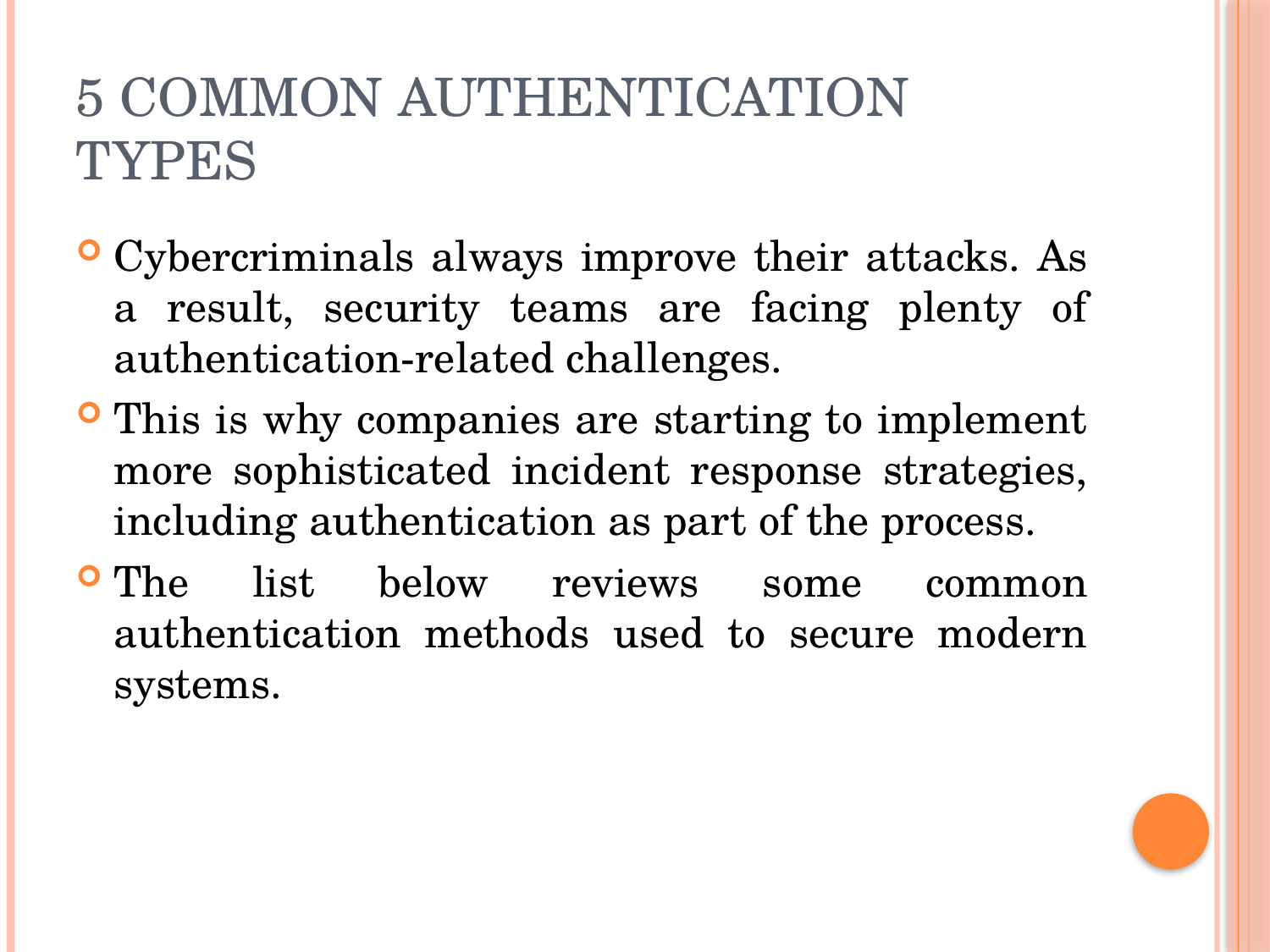

# 5 Common Authentication Types
Cybercriminals always improve their attacks. As a result, security teams are facing plenty of authentication-related challenges.
This is why companies are starting to implement more sophisticated incident response strategies, including authentication as part of the process.
The list below reviews some common authentication methods used to secure modern systems.